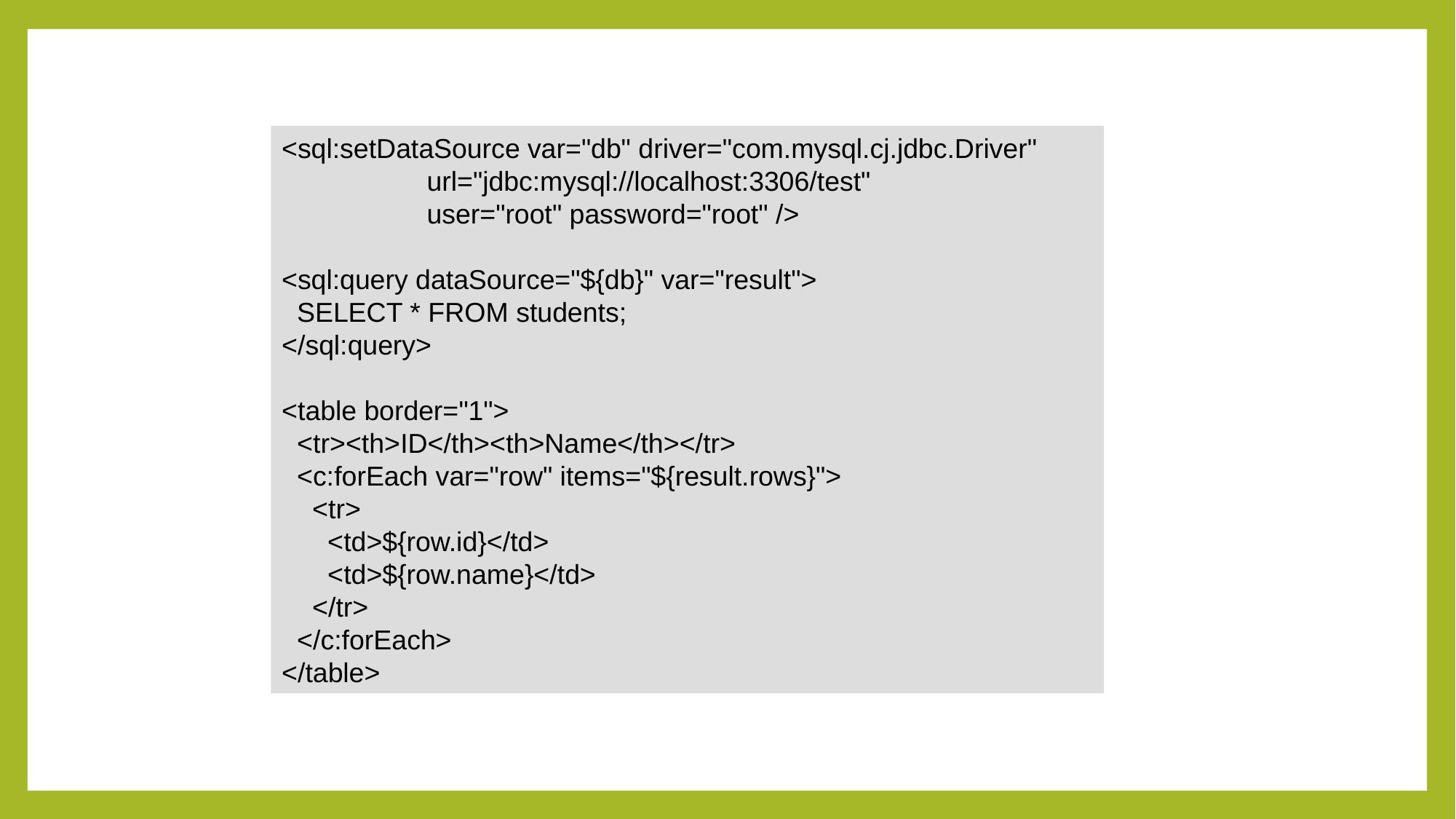

<sql:setDataSource var="db" driver="com.mysql.cj.jdbc.Driver"
                   url="jdbc:mysql://localhost:3306/test"
                   user="root" password="root" />

<sql:query dataSource="${db}" var="result">
  SELECT * FROM students;
</sql:query>

<table border="1">
  <tr><th>ID</th><th>Name</th></tr>
  <c:forEach var="row" items="${result.rows}">
    <tr>
      <td>${row.id}</td>
      <td>${row.name}</td>
    </tr>
  </c:forEach>
</table>